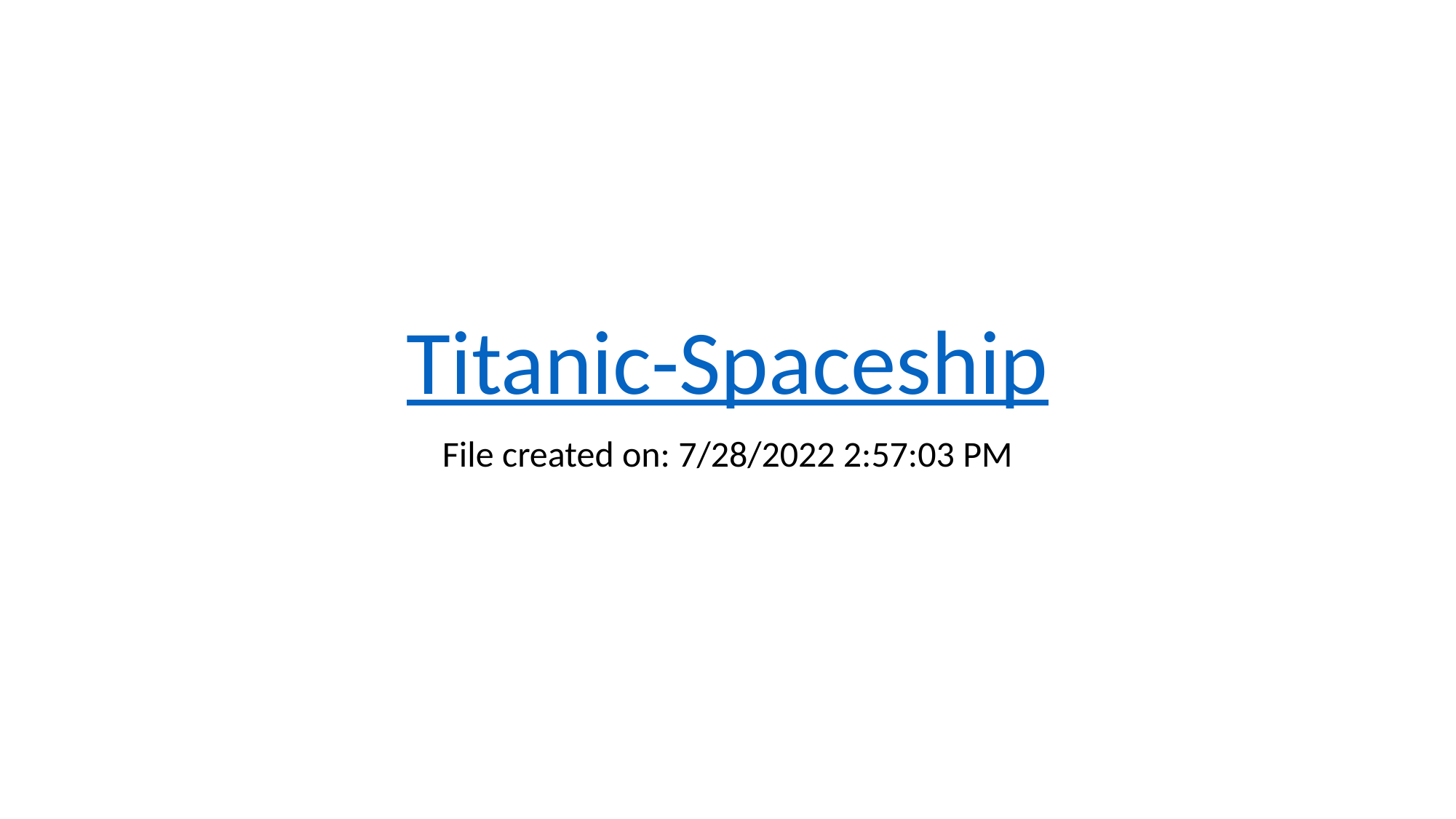

# Titanic-Spaceship
File created on: 7/28/2022 2:57:03 PM